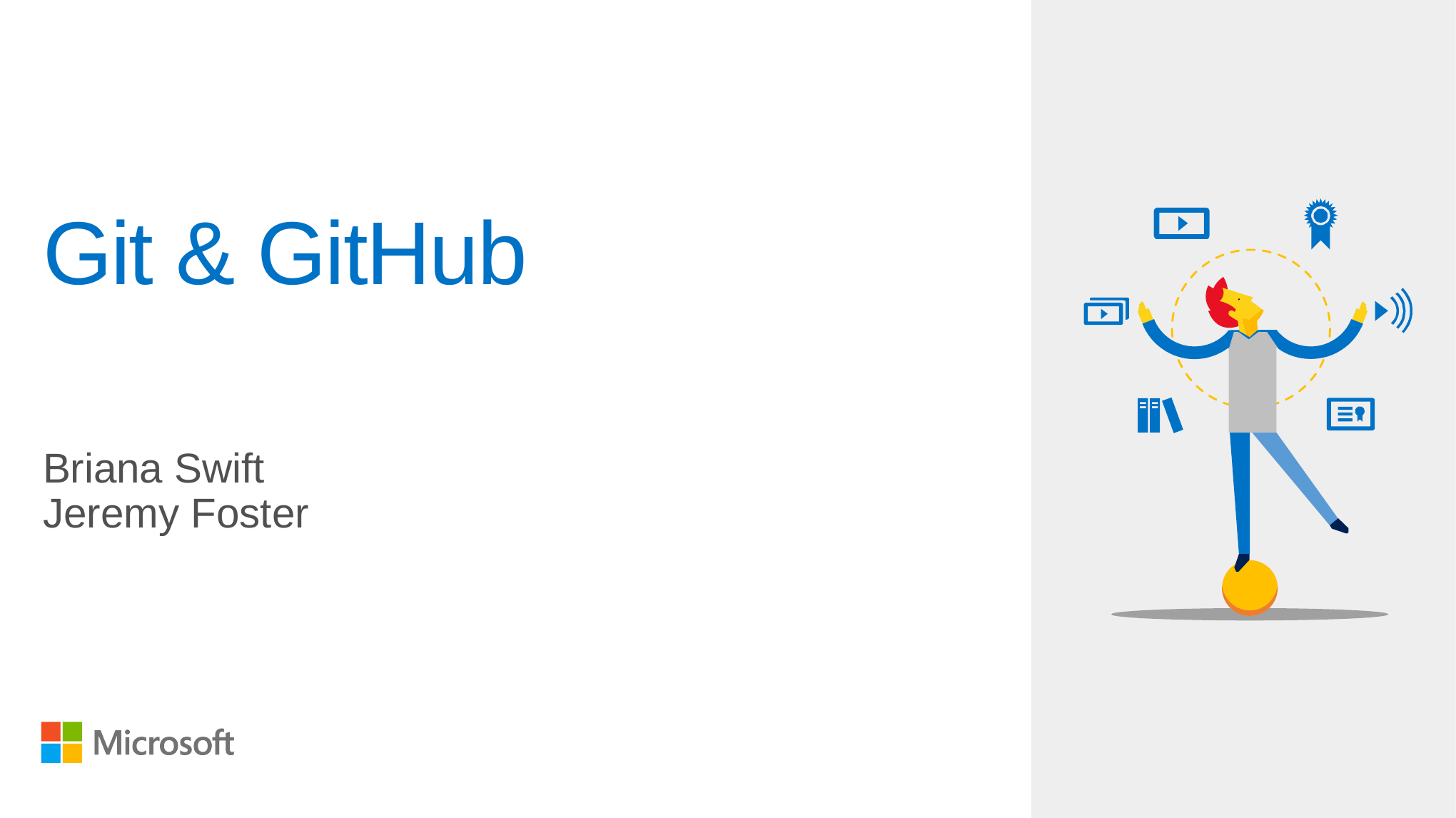

# Git & GitHub
Briana Swift
Jeremy Foster